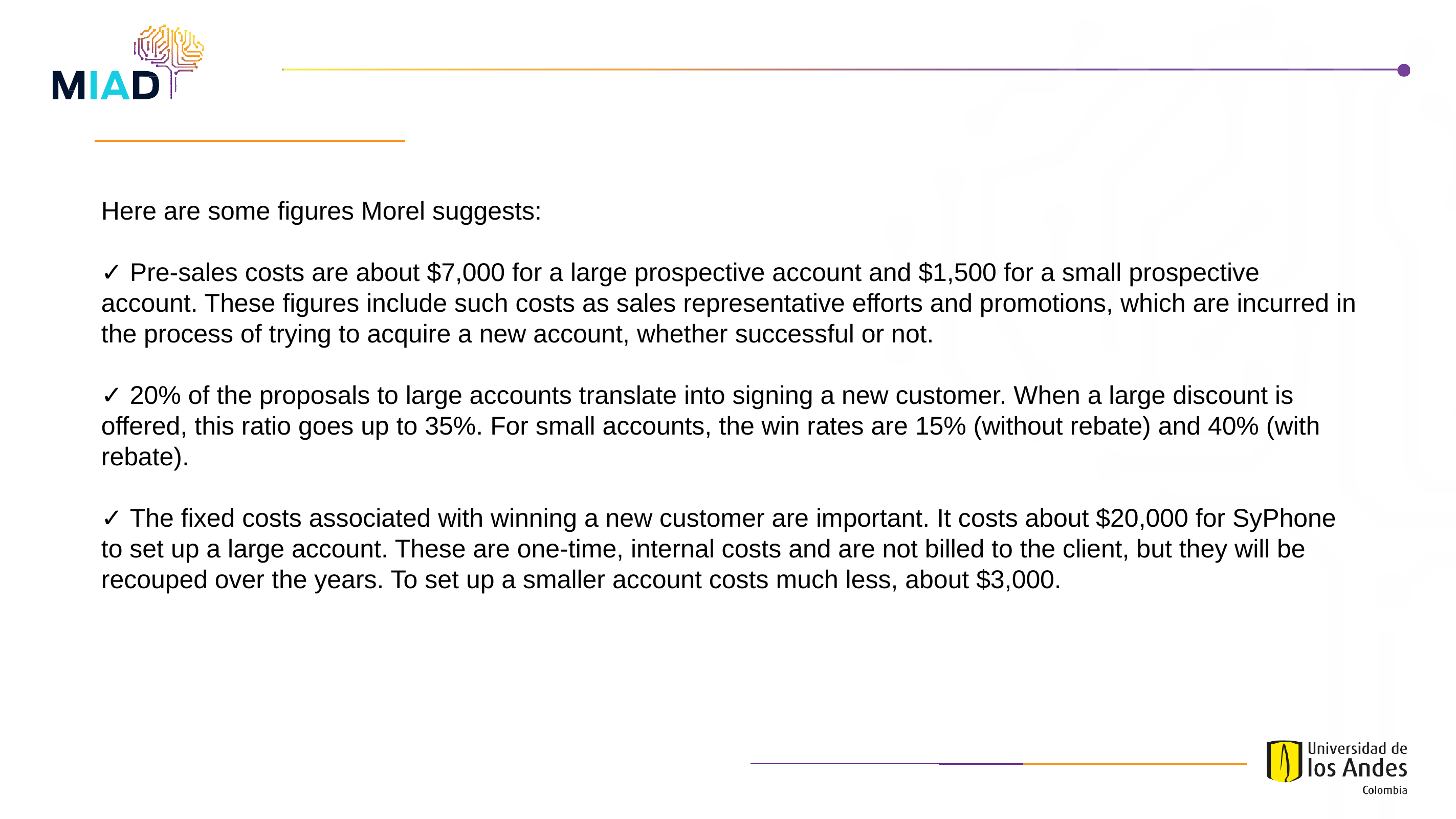

Here are some figures Morel suggests:

✓ Pre-sales costs are about $7,000 for a large prospective account and $1,500 for a small prospective account. These figures include such costs as sales representative efforts and promotions, which are incurred in the process of trying to acquire a new account, whether successful or not.

✓ 20% of the proposals to large accounts translate into signing a new customer. When a large discount is offered, this ratio goes up to 35%. For small accounts, the win rates are 15% (without rebate) and 40% (with rebate).

✓ The fixed costs associated with winning a new customer are important. It costs about $20,000 for SyPhone to set up a large account. These are one-time, internal costs and are not billed to the client, but they will be recouped over the years. To set up a smaller account costs much less, about $3,000.